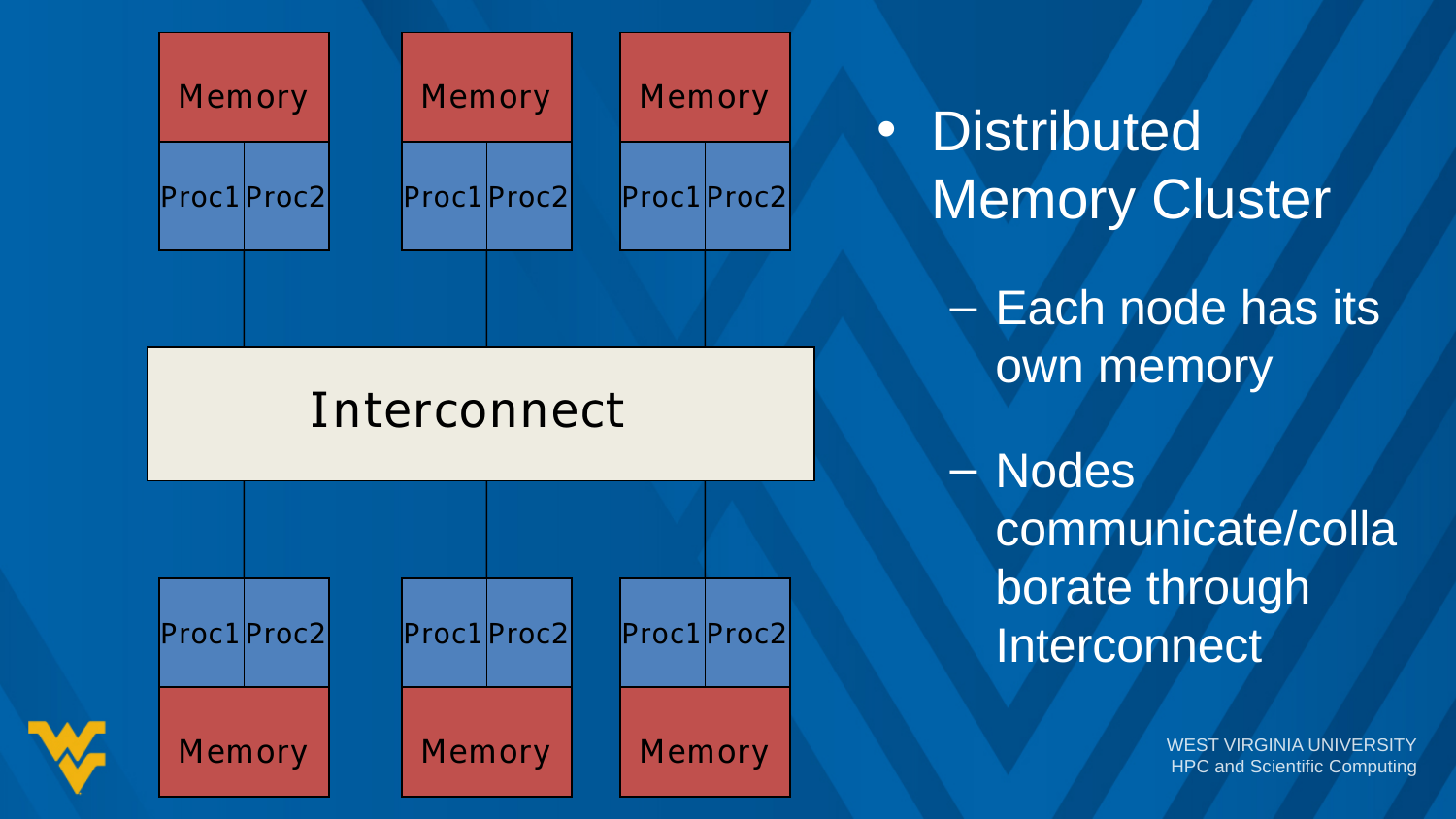

Memory
Memory
Memory
Distributed Memory Cluster
Each node has its own memory
Nodes communicate/collaborate through Interconnect
Proc1
Proc2
Proc1
Proc2
Proc1
Proc2

Interconnect

Proc1
Proc2
Proc1
Proc2
Proc1
Proc2

Memory
Memory
Memory